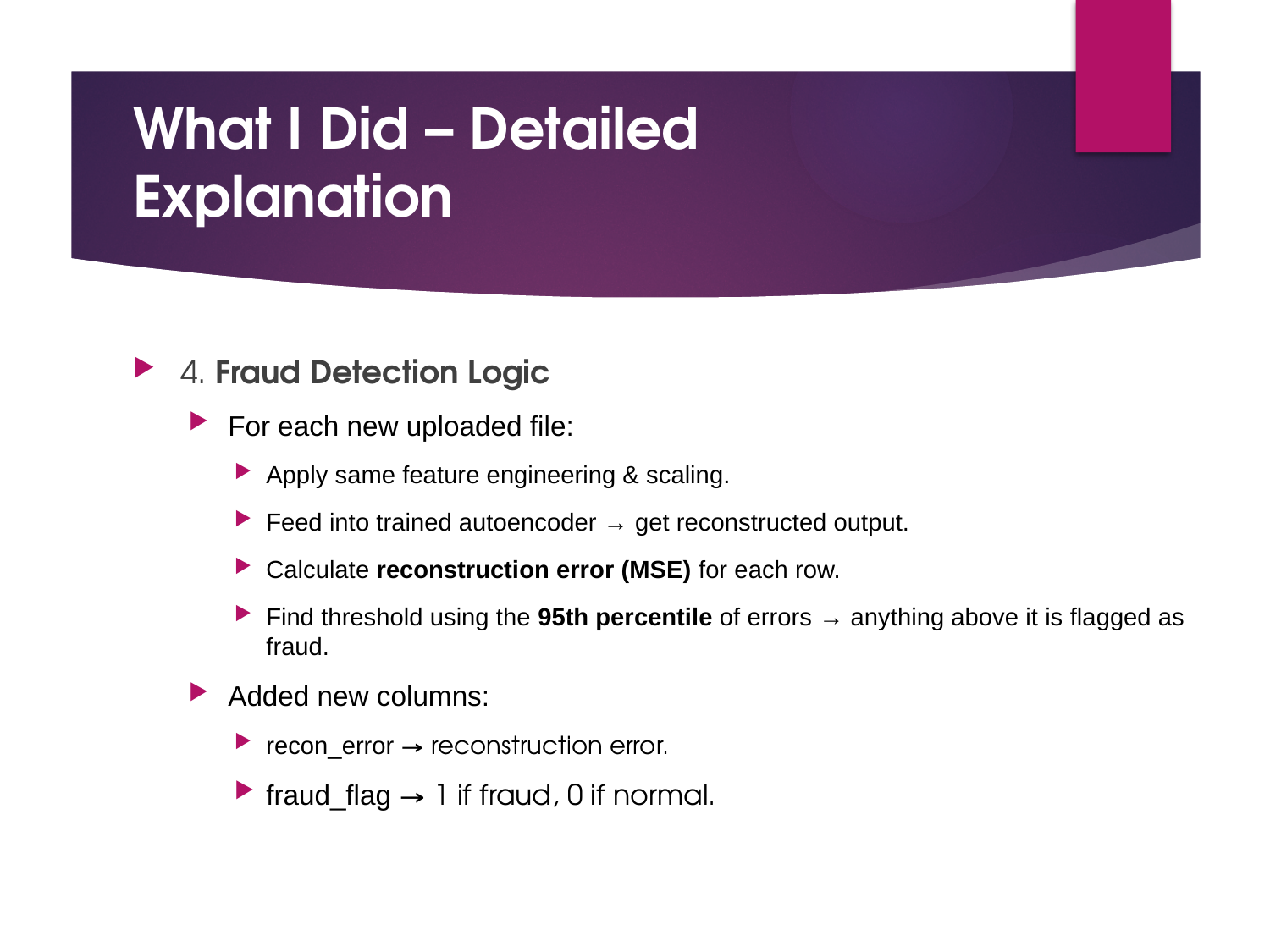

# What I Did – Detailed Explanation
4. Fraud Detection Logic
For each new uploaded file:
Apply same feature engineering & scaling.
Feed into trained autoencoder → get reconstructed output.
Calculate reconstruction error (MSE) for each row.
Find threshold using the 95th percentile of errors → anything above it is flagged as fraud.
Added new columns:
recon_error → reconstruction error.
fraud_flag → 1 if fraud, 0 if normal.